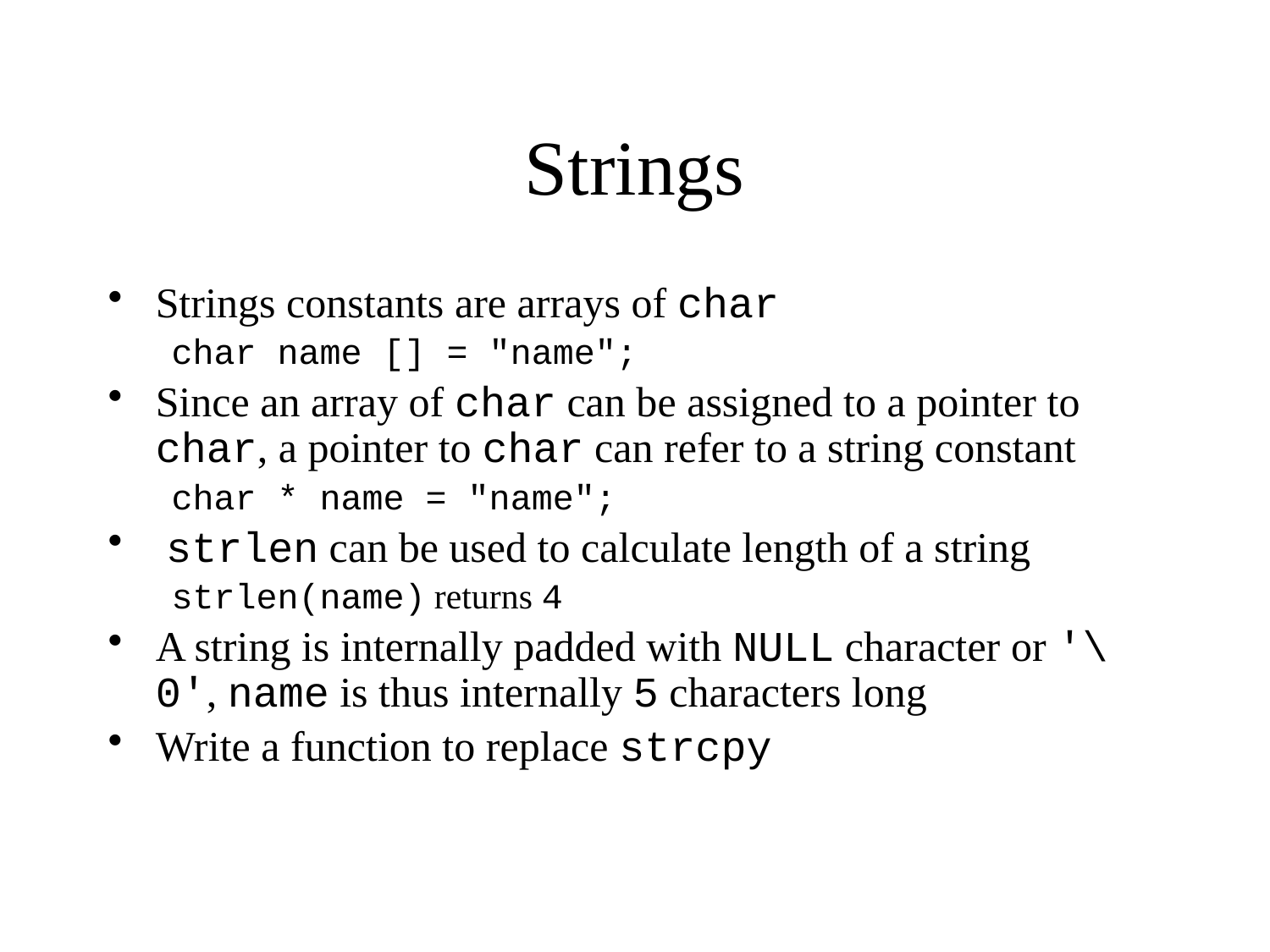

# Strings
Strings constants are arrays of char
char name [] = "name";
Since an array of char can be assigned to a pointer to char, a pointer to char can refer to a string constant
char * name = "name";
 strlen can be used to calculate length of a string
strlen(name) returns 4
A string is internally padded with NULL character or '\0', name is thus internally 5 characters long
Write a function to replace strcpy